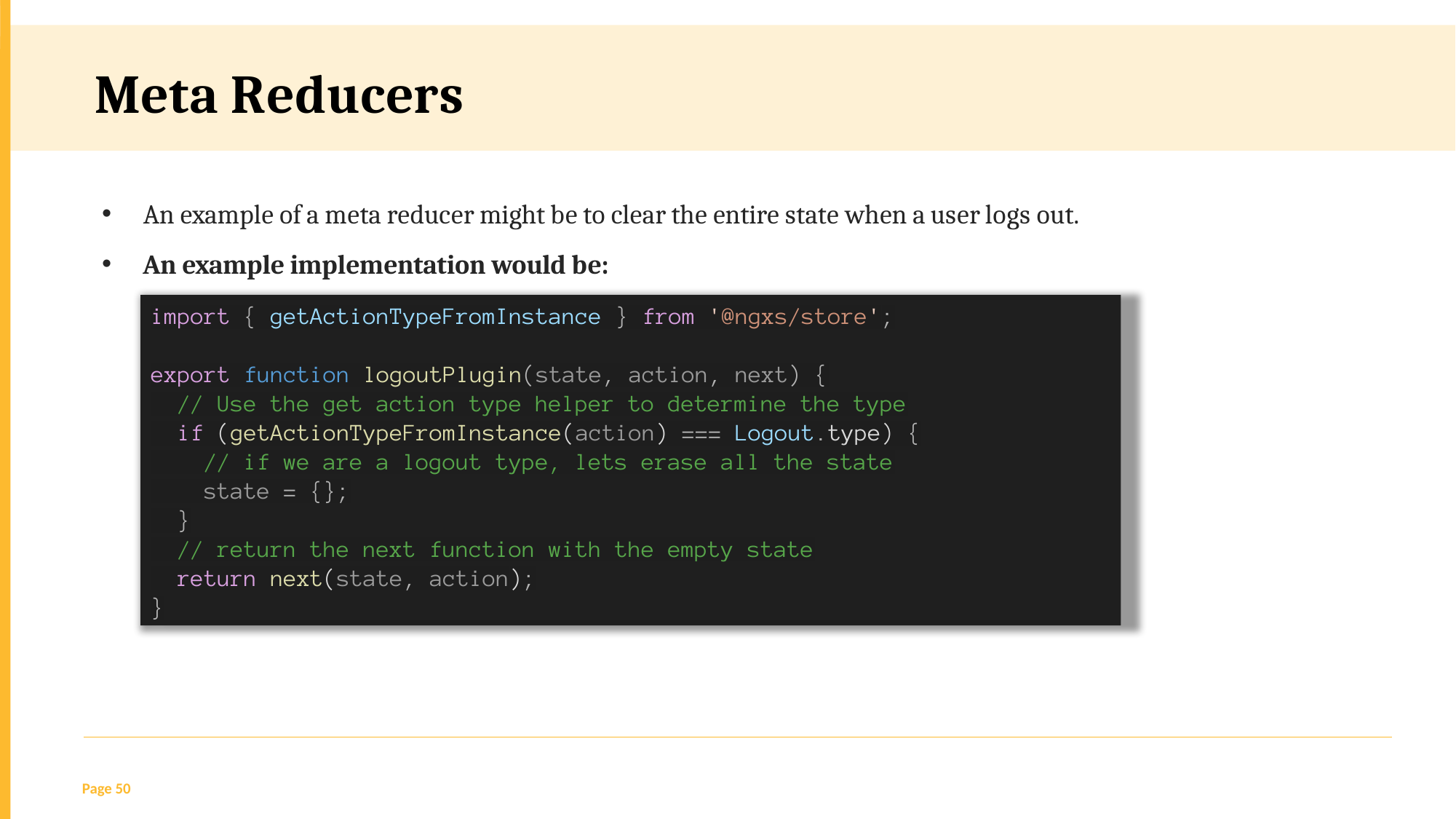

Meta Reducers
An example of a meta reducer might be to clear the entire state when a user logs out.
An example implementation would be:
import { getActionTypeFromInstance } from '@ngxs/store';
export function logoutPlugin(state, action, next) {
  // Use the get action type helper to determine the type
  if (getActionTypeFromInstance(action) === Logout.type) {
    // if we are a logout type, lets erase all the state
    state = {};
  }
  // return the next function with the empty state
  return next(state, action);
}
Page 50